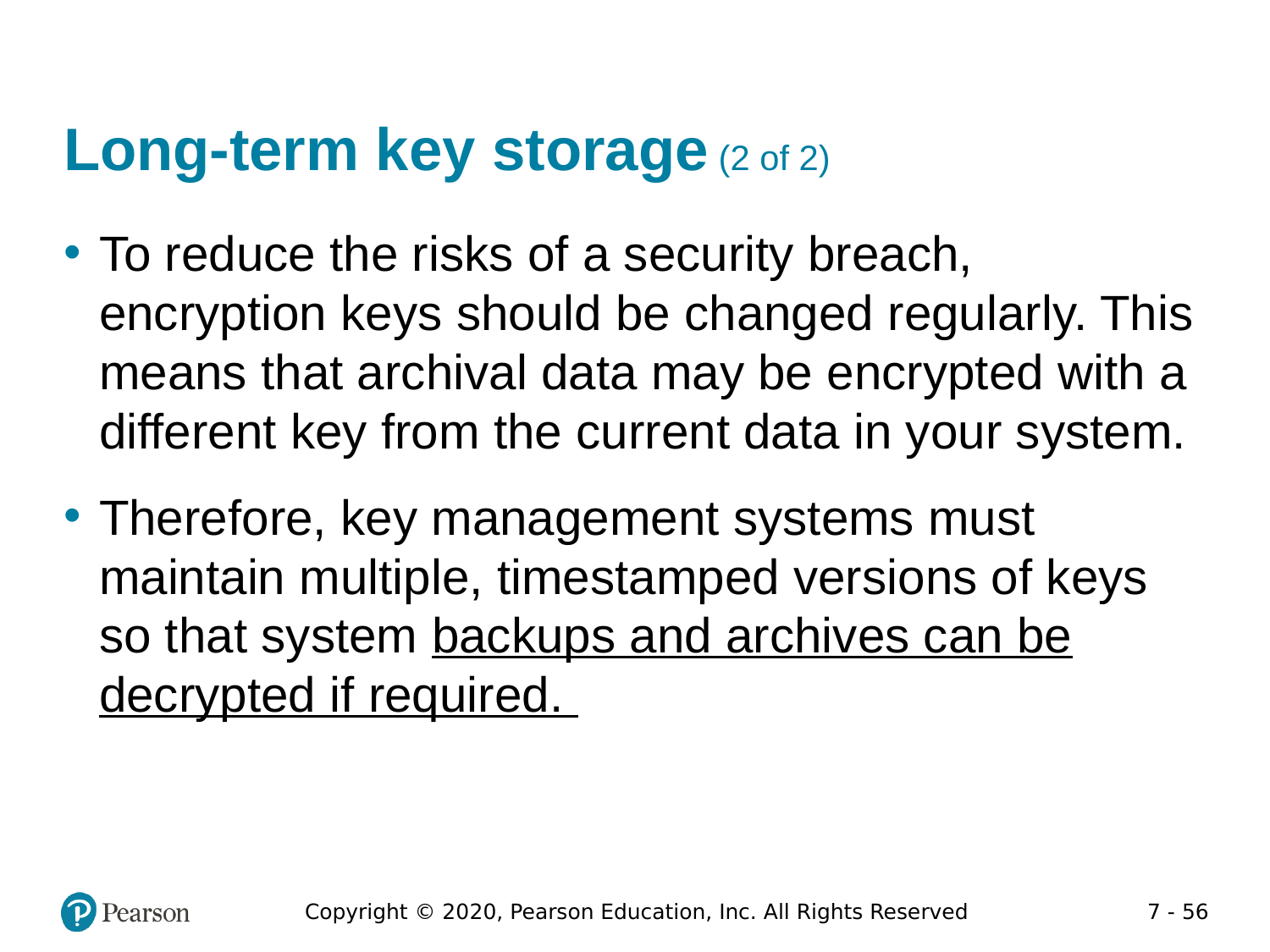

# Long-term key storage (2 of 2)
To reduce the risks of a security breach, encryption keys should be changed regularly. This means that archival data may be encrypted with a different key from the current data in your system.
Therefore, key management systems must maintain multiple, timestamped versions of keys so that system backups and archives can be decrypted if required.